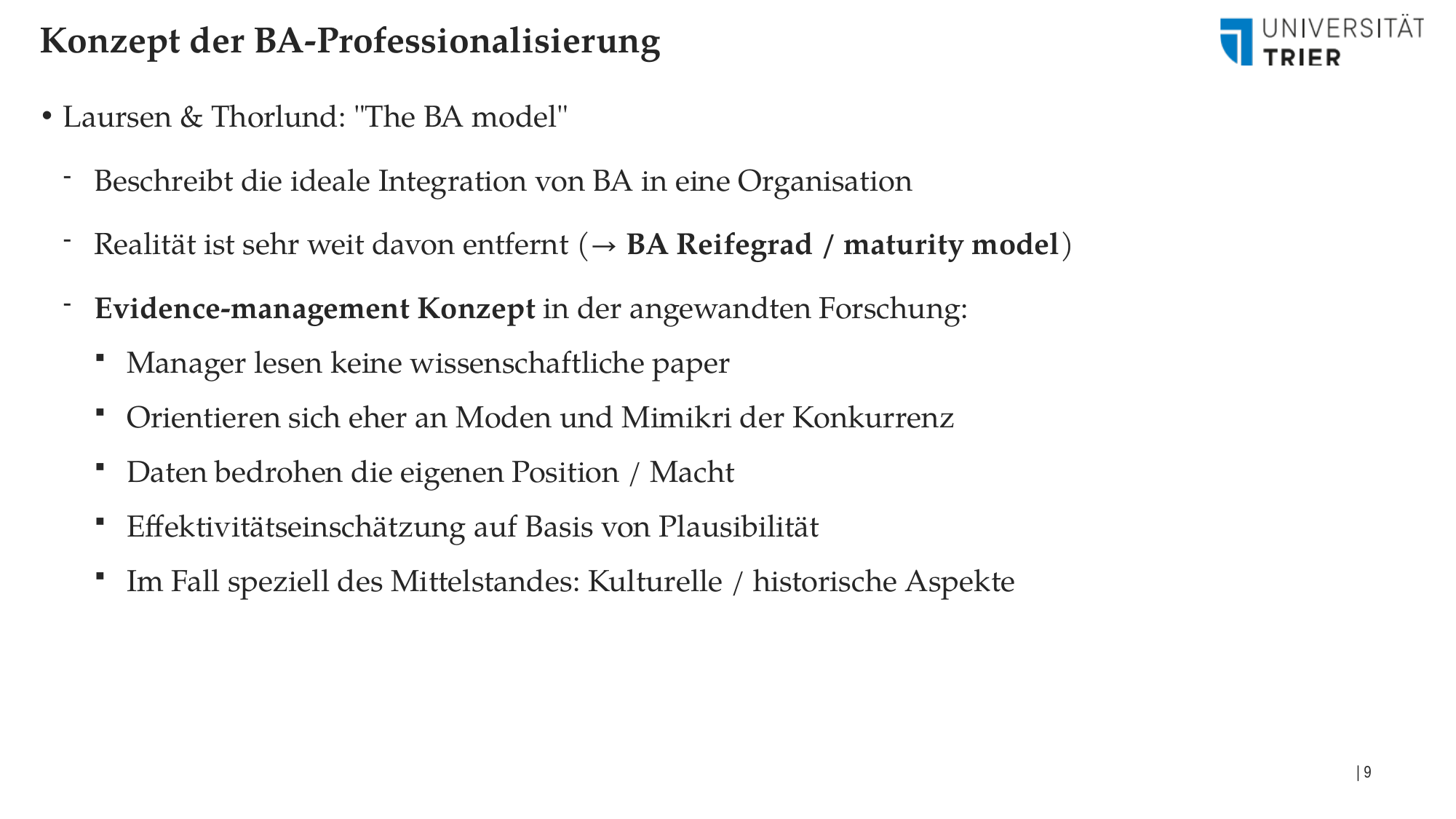

Konzept der BA-Professionalisierung
Laursen & Thorlund: "The BA model"
Beschreibt die ideale Integration von BA in eine Organisation
Realität ist sehr weit davon entfernt (→ BA Reifegrad / maturity model)
Evidence-management Konzept in der angewandten Forschung:
Manager lesen keine wissenschaftliche paper
Orientieren sich eher an Moden und Mimikri der Konkurrenz
Daten bedrohen die eigenen Position / Macht
Effektivitätseinschätzung auf Basis von Plausibilität
Im Fall speziell des Mittelstandes: Kulturelle / historische Aspekte
| 9